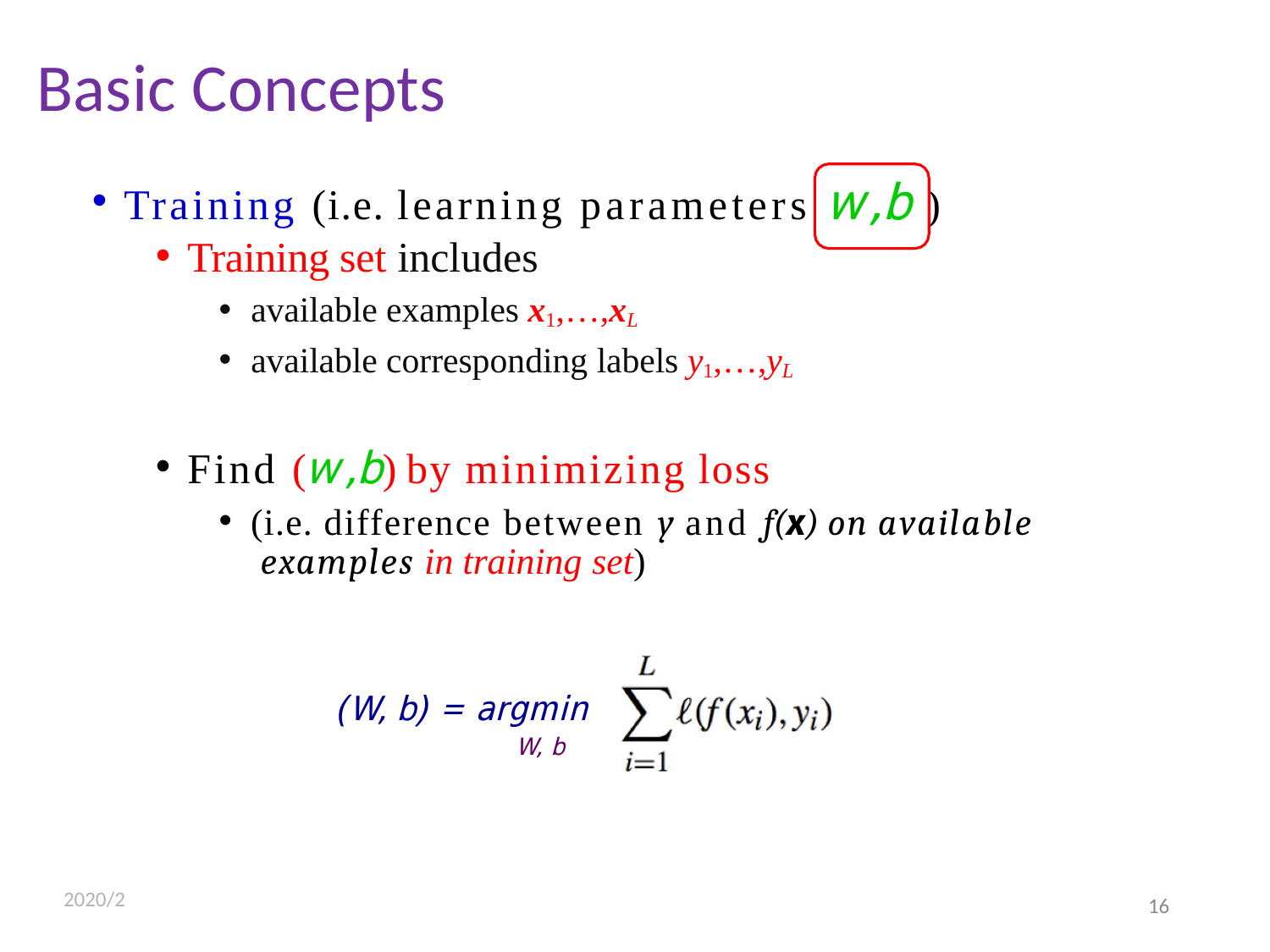

Basic Concepts

Training (i.e. learning parameters w,b )
Training set includes
available examples x1,…,xL
available corresponding labels y1,…,yL

Find (w,b) by minimizing loss
(i.e. difference between y and f(x) on available  examples in training set)

(W, b) = argmin
W, b
2020/2
Beilun Wang
16